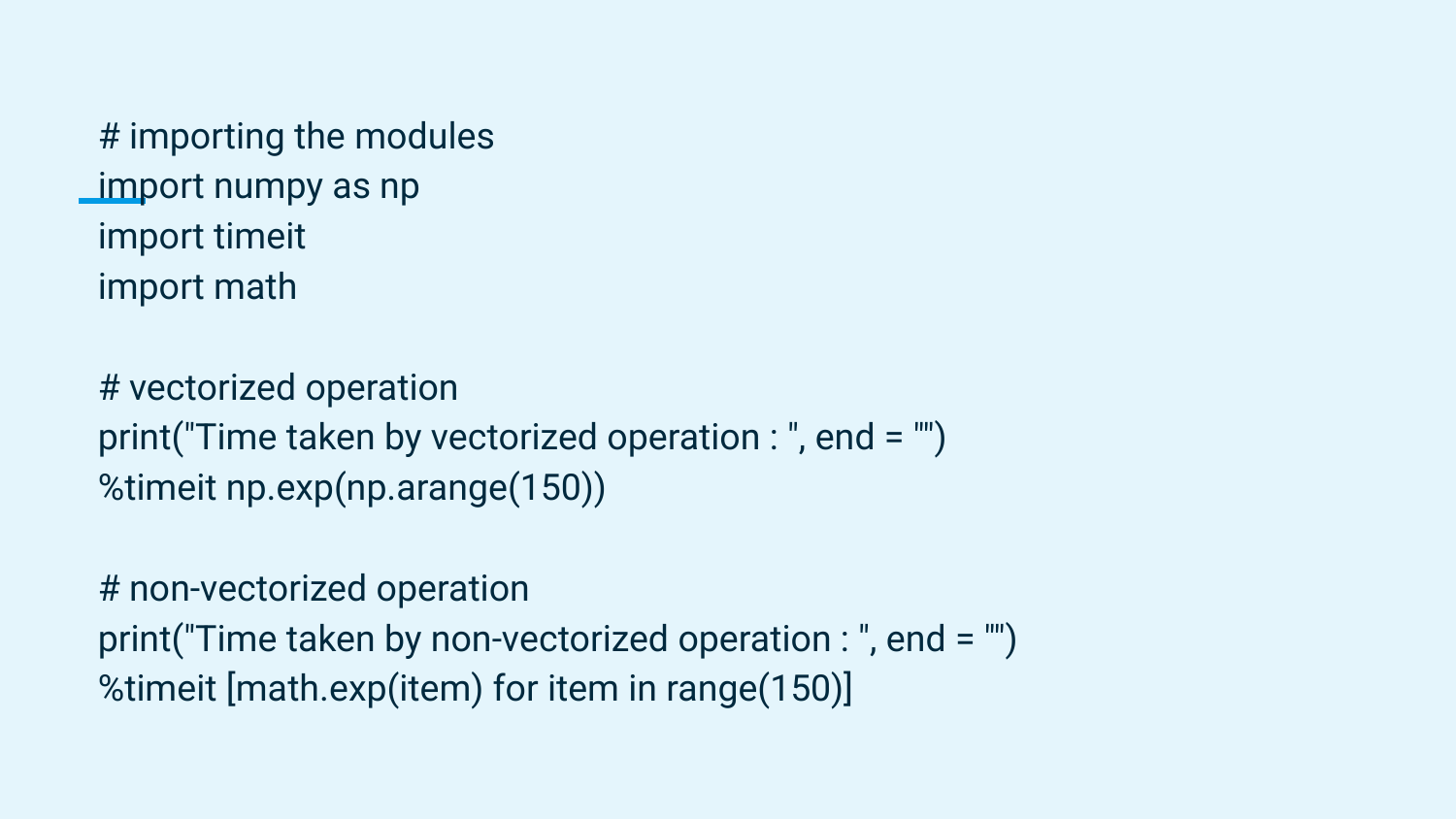

# importing the modules
import numpy as np
import timeit
import math

# vectorized operation
print("Time taken by vectorized operation : ", end = "")
%timeit np.exp(np.arange(150))

# non-vectorized operation
print("Time taken by non-vectorized operation : ", end = "")
%timeit [math.exp(item) for item in range(150)]